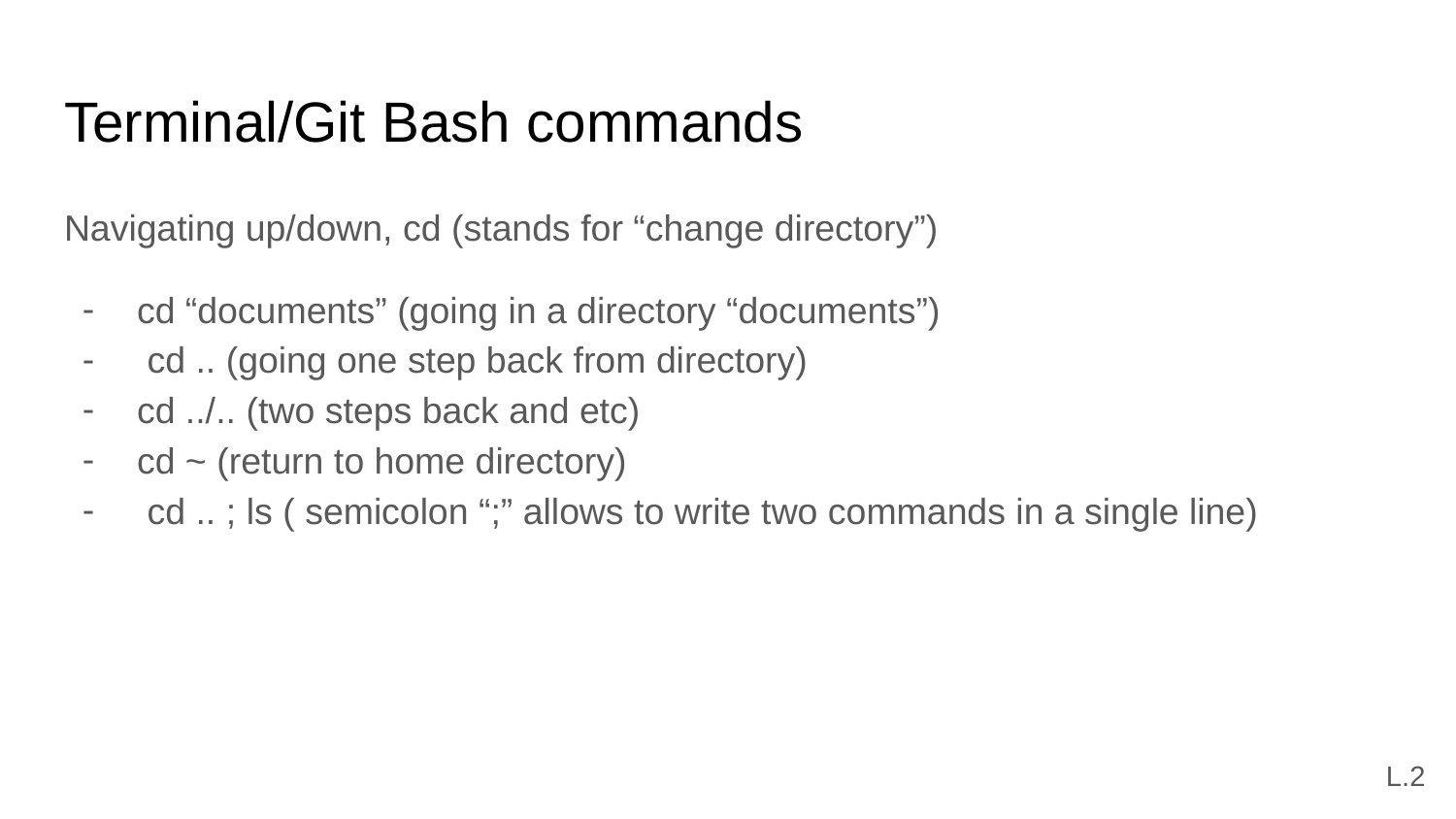

# Terminal/Git Bash commands

Navigating up/down, cd (stands for “change directory”)
cd “documents” (going in a directory “documents”)
 cd .. (going one step back from directory)
cd ../.. (two steps back and etc)
cd ~ (return to home directory)
 cd .. ; ls ( semicolon “;” allows to write two commands in a single line)

L.2